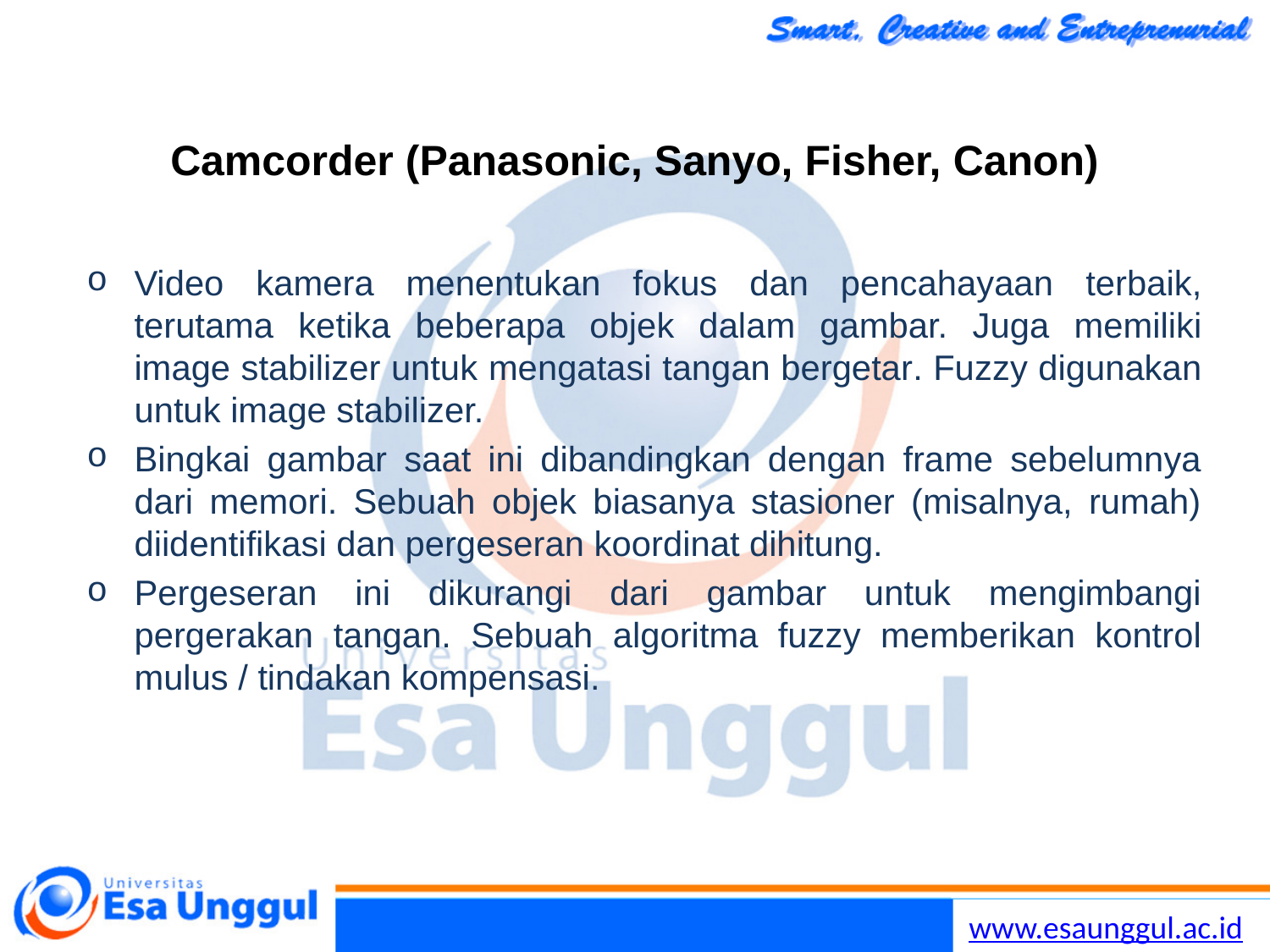

# Camcorder (Panasonic, Sanyo, Fisher, Canon)
Video kamera menentukan fokus dan pencahayaan terbaik, terutama ketika beberapa objek dalam gambar. Juga memiliki image stabilizer untuk mengatasi tangan bergetar. Fuzzy digunakan untuk image stabilizer.
Bingkai gambar saat ini dibandingkan dengan frame sebelumnya dari memori. Sebuah objek biasanya stasioner (misalnya, rumah) diidentifikasi dan pergeseran koordinat dihitung.
Pergeseran ini dikurangi dari gambar untuk mengimbangi pergerakan tangan. Sebuah algoritma fuzzy memberikan kontrol mulus / tindakan kompensasi.